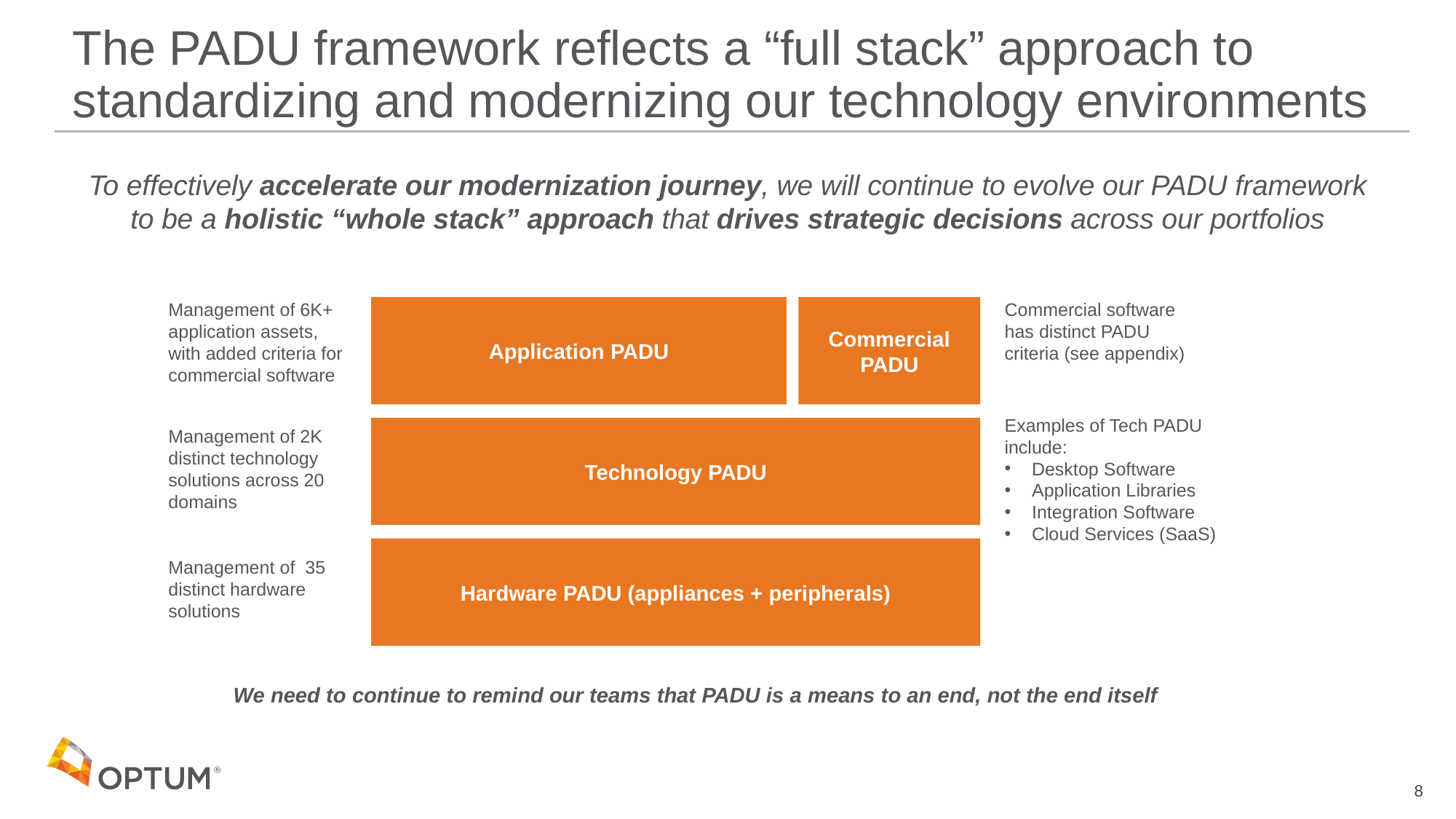

# The PADU framework reflects a “full stack” approach to standardizing and modernizing our technology environments
To effectively accelerate our modernization journey, we will continue to evolve our PADU framework to be a holistic “whole stack” approach that drives strategic decisions across our portfolios
Management of 6K+ application assets, with added criteria for commercial software

Commercial software has distinct PADU criteria (see appendix)

Commercial
PADU
Application PADU
Examples of Tech PADU include:
Desktop Software
Application Libraries
Integration Software
Cloud Services (SaaS)
Technology PADU
Management of 2K distinct technology solutions across 20 domains
Pattern PADU
Hardware PADU (appliances + peripherals)
Management of  35 distinct hardware solutions
We need to continue to remind our teams that PADU is a means to an end, not the end itself
8